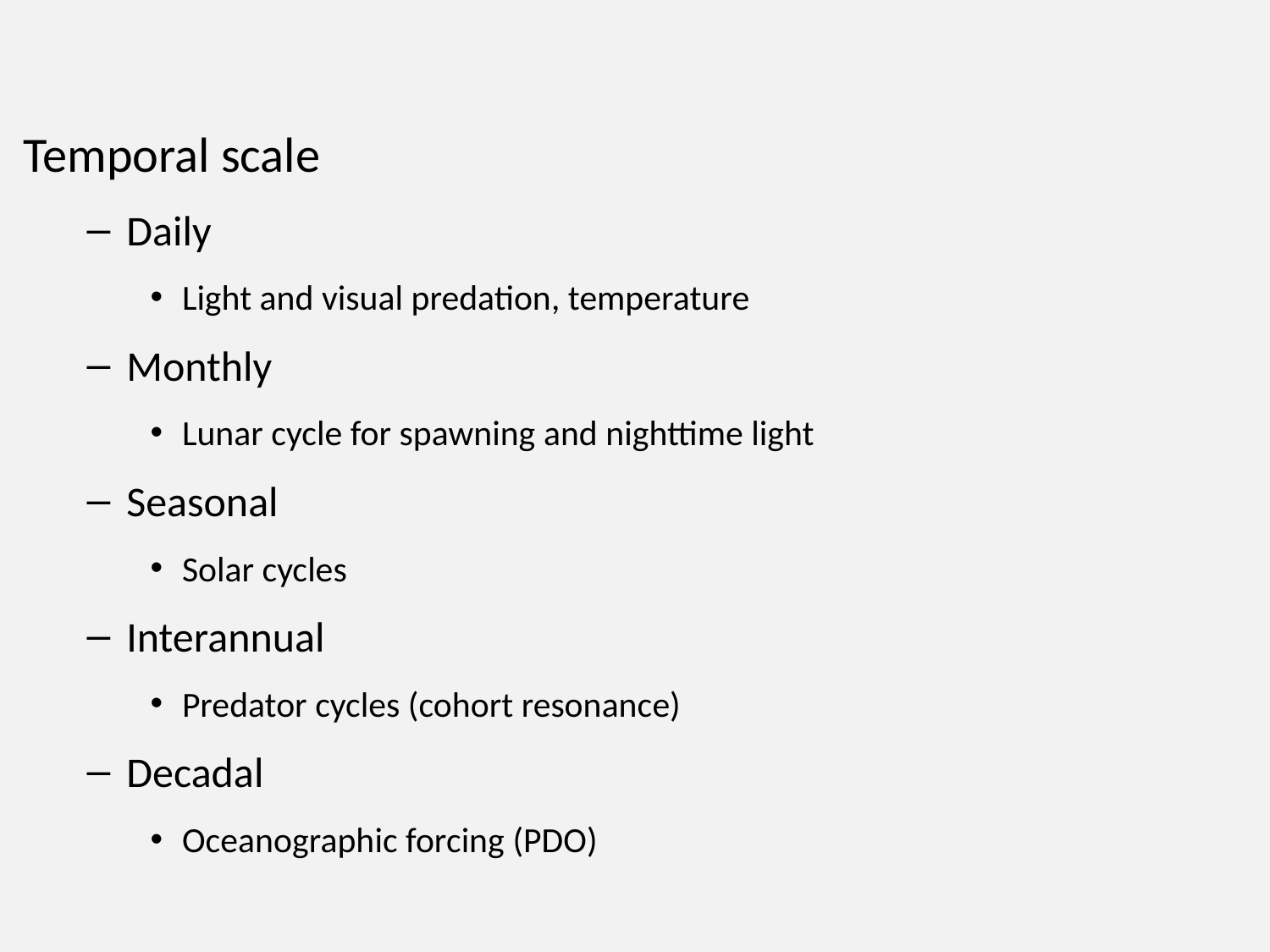

#
Temporal scale
Daily
Light and visual predation, temperature
Monthly
Lunar cycle for spawning and nighttime light
Seasonal
Solar cycles
Interannual
Predator cycles (cohort resonance)
Decadal
Oceanographic forcing (PDO)